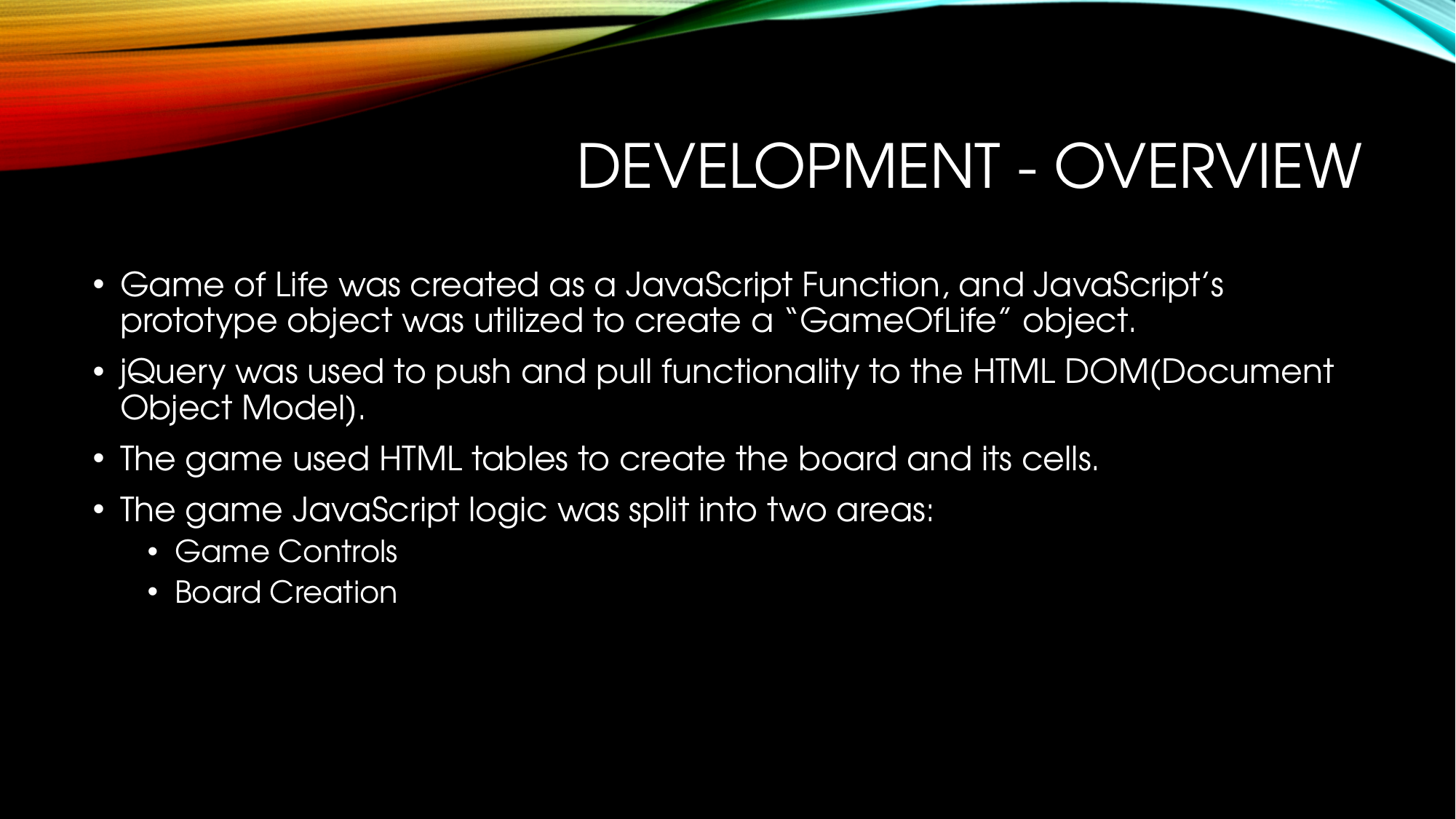

# Development - Overview
Game of Life was created as a JavaScript Function, and JavaScript’s prototype object was utilized to create a “GameOfLife” object.
jQuery was used to push and pull functionality to the HTML DOM(Document Object Model).
The game used HTML tables to create the board and its cells.
The game JavaScript logic was split into two areas:
Game Controls
Board Creation